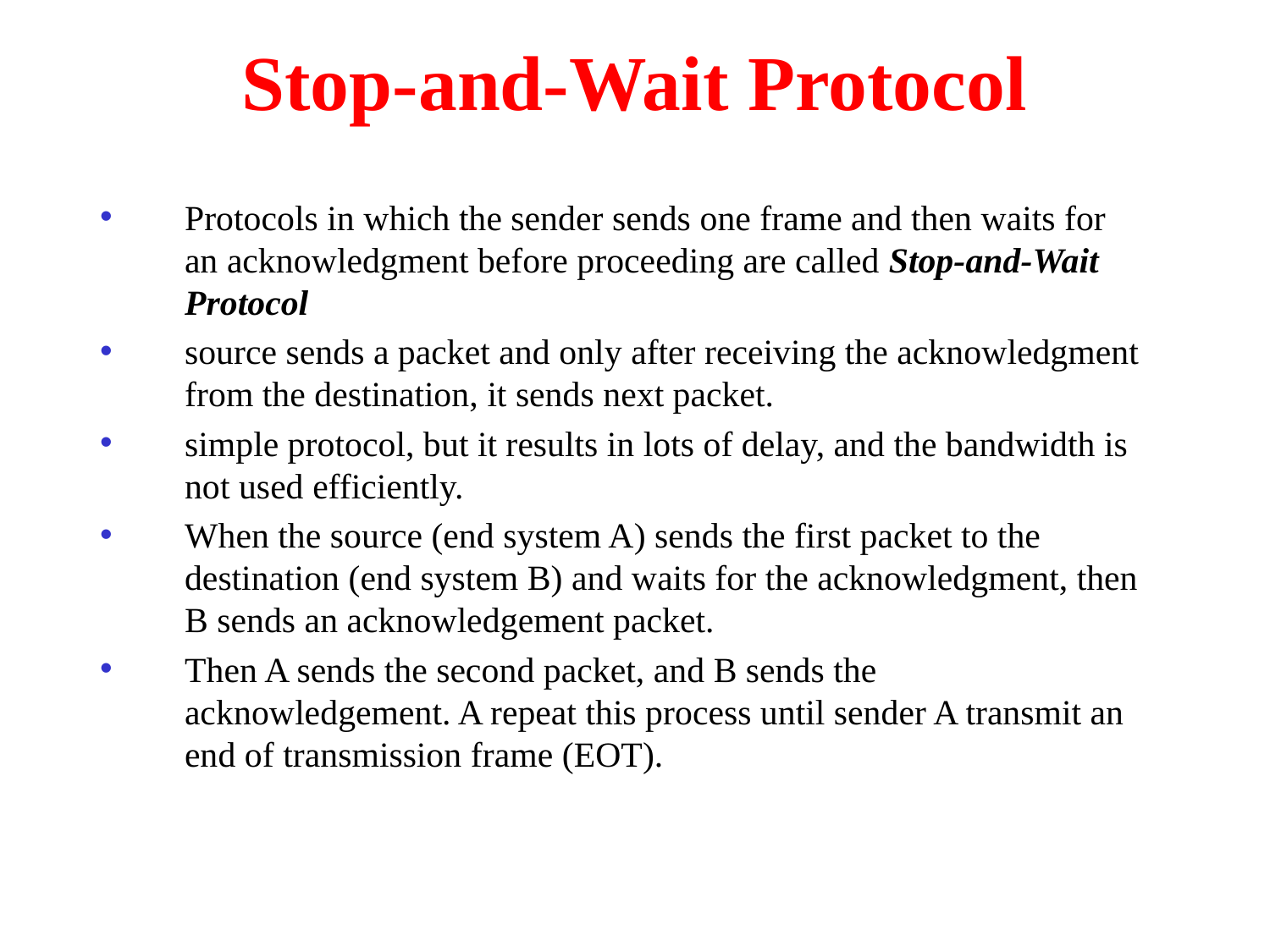

# Stop-and-Wait Protocol
Protocols in which the sender sends one frame and then waits for an acknowledgment before proceeding are called Stop-and-Wait Protocol
source sends a packet and only after receiving the acknowledgment from the destination, it sends next packet.
simple protocol, but it results in lots of delay, and the bandwidth is not used efficiently.
When the source (end system A) sends the first packet to the destination (end system B) and waits for the acknowledgment, then B sends an acknowledgement packet.
Then A sends the second packet, and B sends the acknowledgement. A repeat this process until sender A transmit an end of transmission frame (EOT).